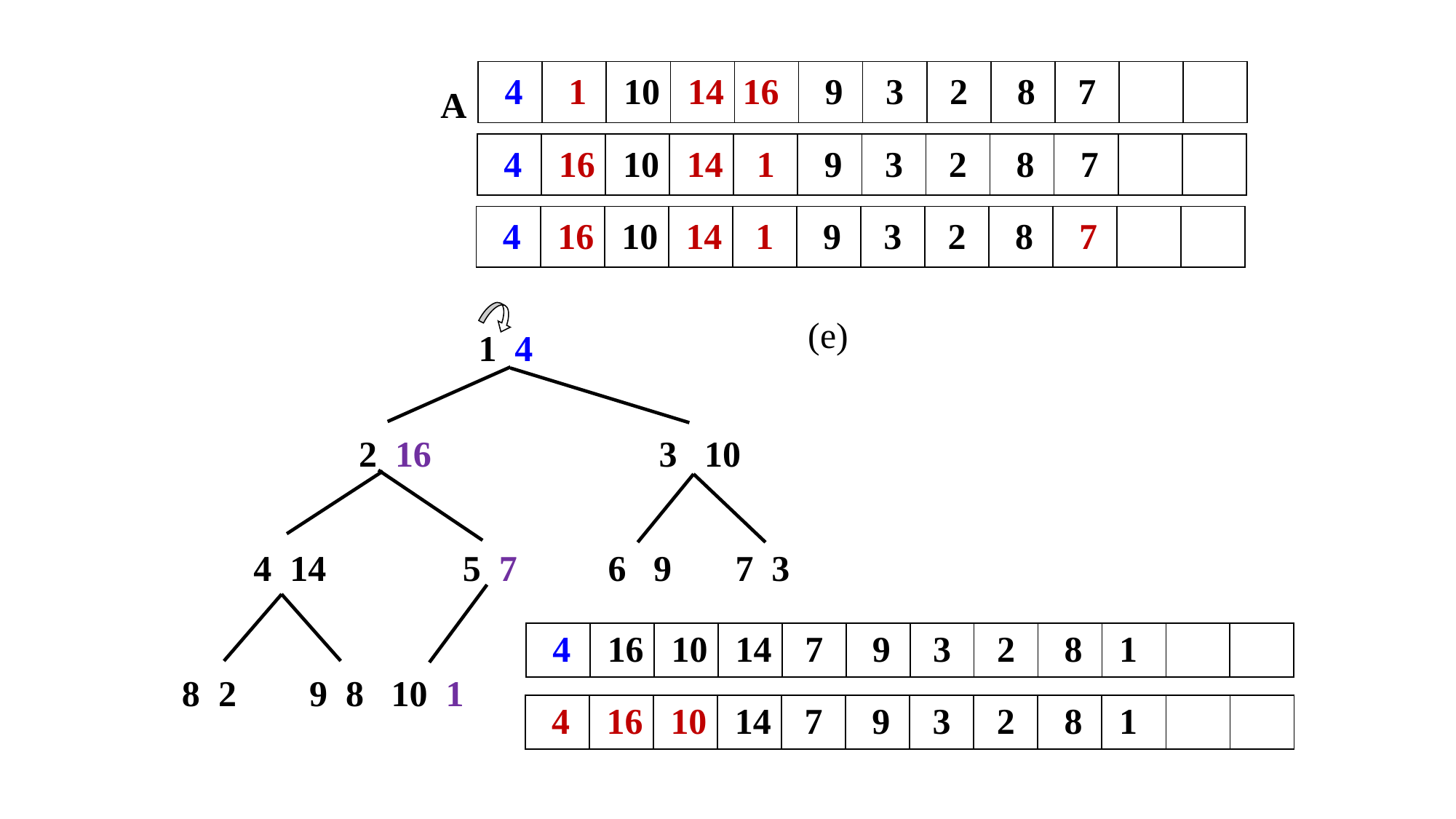

| 4 | 1 | 10 | 14 | 16 | 9 | 3 | 2 | 8 | 7 |  |  |
| --- | --- | --- | --- | --- | --- | --- | --- | --- | --- | --- | --- |
A
| 4 | 16 | 10 | 14 | 1 | 9 | 3 | 2 | 8 | 7 |  |  |
| --- | --- | --- | --- | --- | --- | --- | --- | --- | --- | --- | --- |
| 4 | 16 | 10 | 14 | 1 | 9 | 3 | 2 | 8 | 7 |  |  |
| --- | --- | --- | --- | --- | --- | --- | --- | --- | --- | --- | --- |

(e)
 1  4

2  16 	                     3   10

 4  14               5  7          6   9       7  3

| 4 | 16 | 10 | 14 | 7 | 9 | 3 | 2 | 8 | 1 |  |  |
| --- | --- | --- | --- | --- | --- | --- | --- | --- | --- | --- | --- |
8  2        9  8   10  1
| 4 | 16 | 10 | 14 | 7 | 9 | 3 | 2 | 8 | 1 |  |  |
| --- | --- | --- | --- | --- | --- | --- | --- | --- | --- | --- | --- |